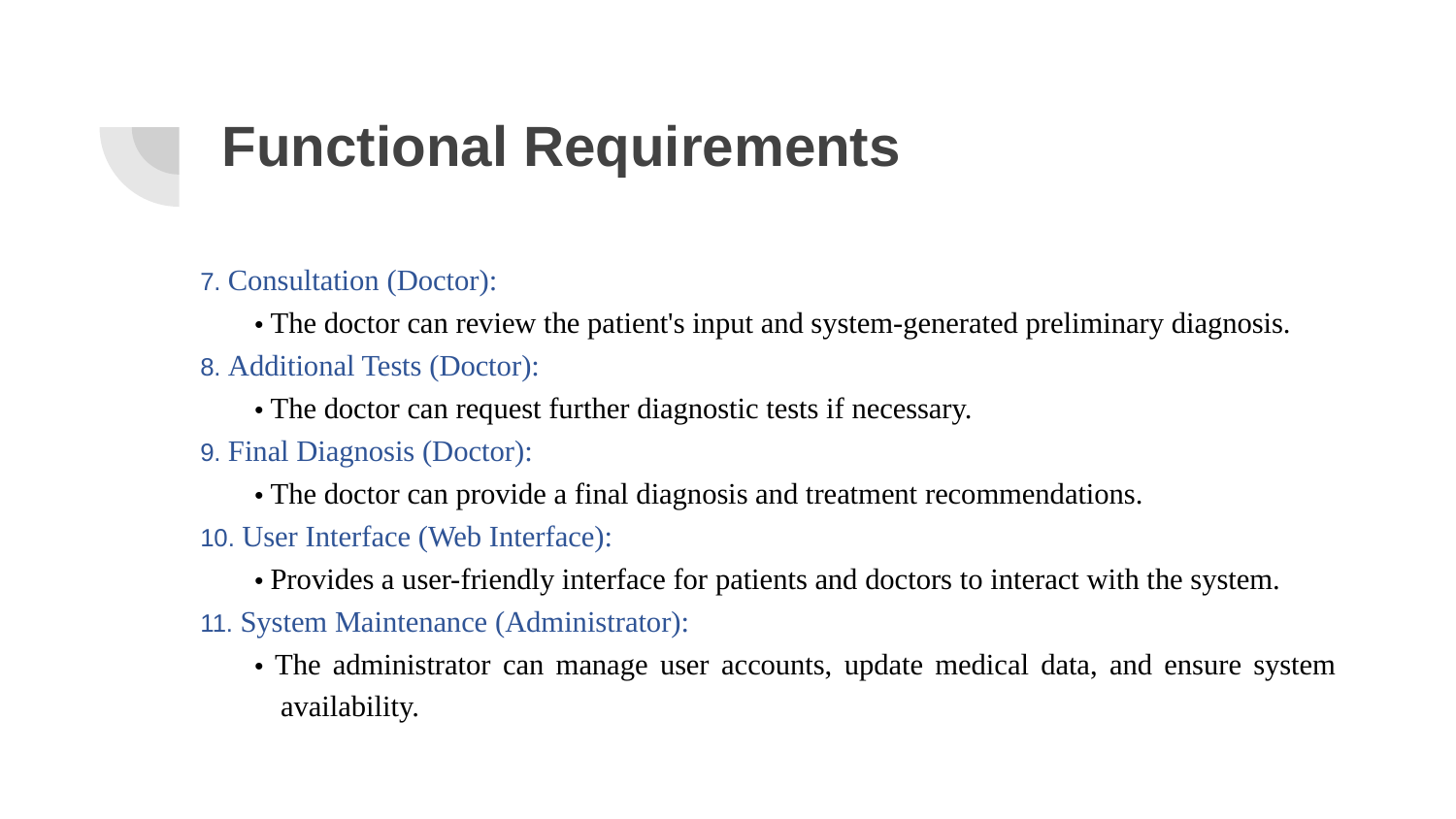

# Functional Requirements
7. Consultation (Doctor):
• The doctor can review the patient's input and system-generated preliminary diagnosis.
8. Additional Tests (Doctor):
• The doctor can request further diagnostic tests if necessary.
9. Final Diagnosis (Doctor):
• The doctor can provide a final diagnosis and treatment recommendations.
10. User Interface (Web Interface):
• Provides a user-friendly interface for patients and doctors to interact with the system.
11. System Maintenance (Administrator):
• The administrator can manage user accounts, update medical data, and ensure system availability.